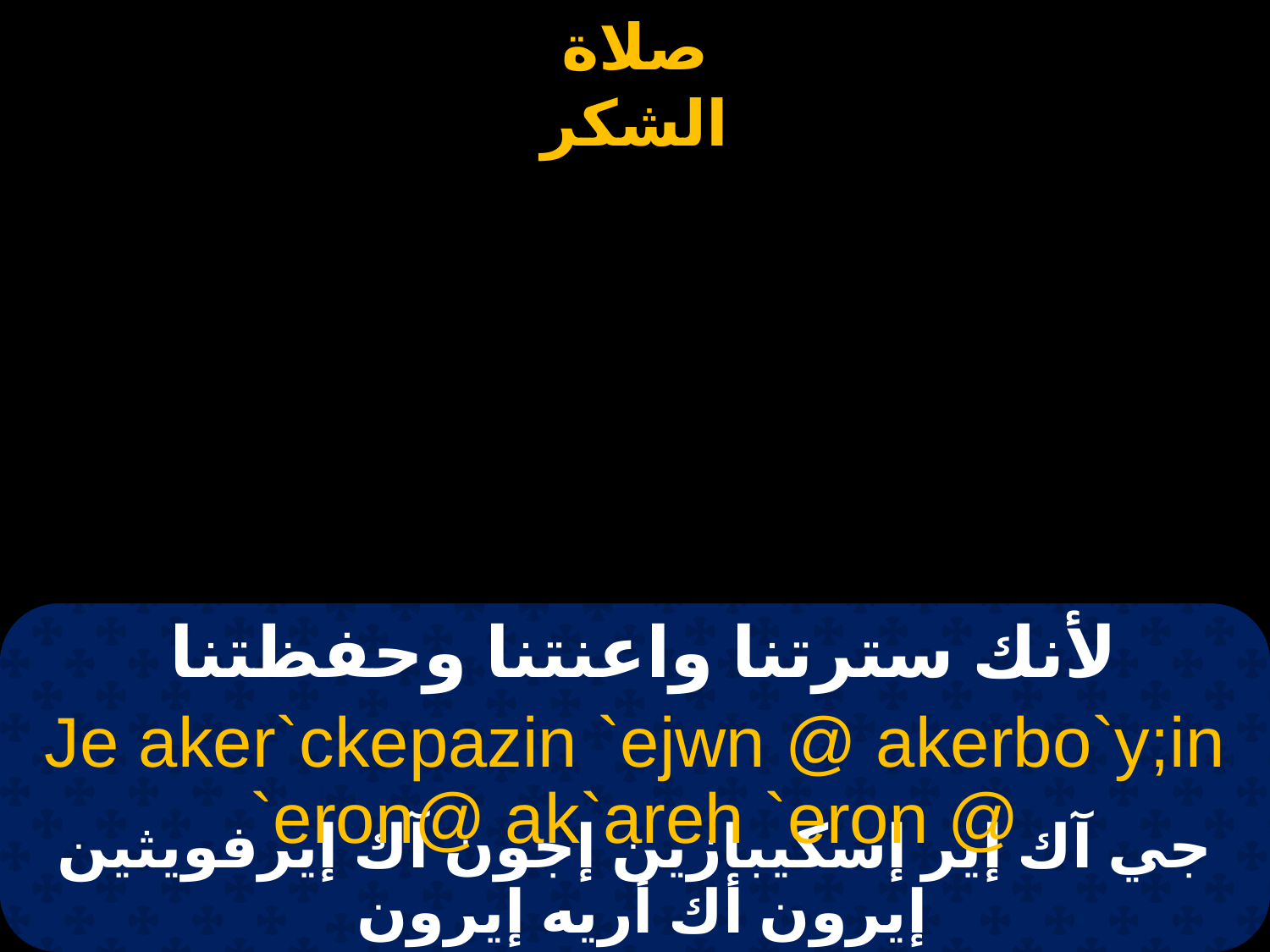

# لأنك سترتنا واعنتنا وحفظتنا
Je aker`ckepazin `ejwn @ akerbo`y;in `eron@ ak`areh `eron @
جي آك إير إسكيبازين إجون آك إيرفويثين إيرون أك أريه إيرون